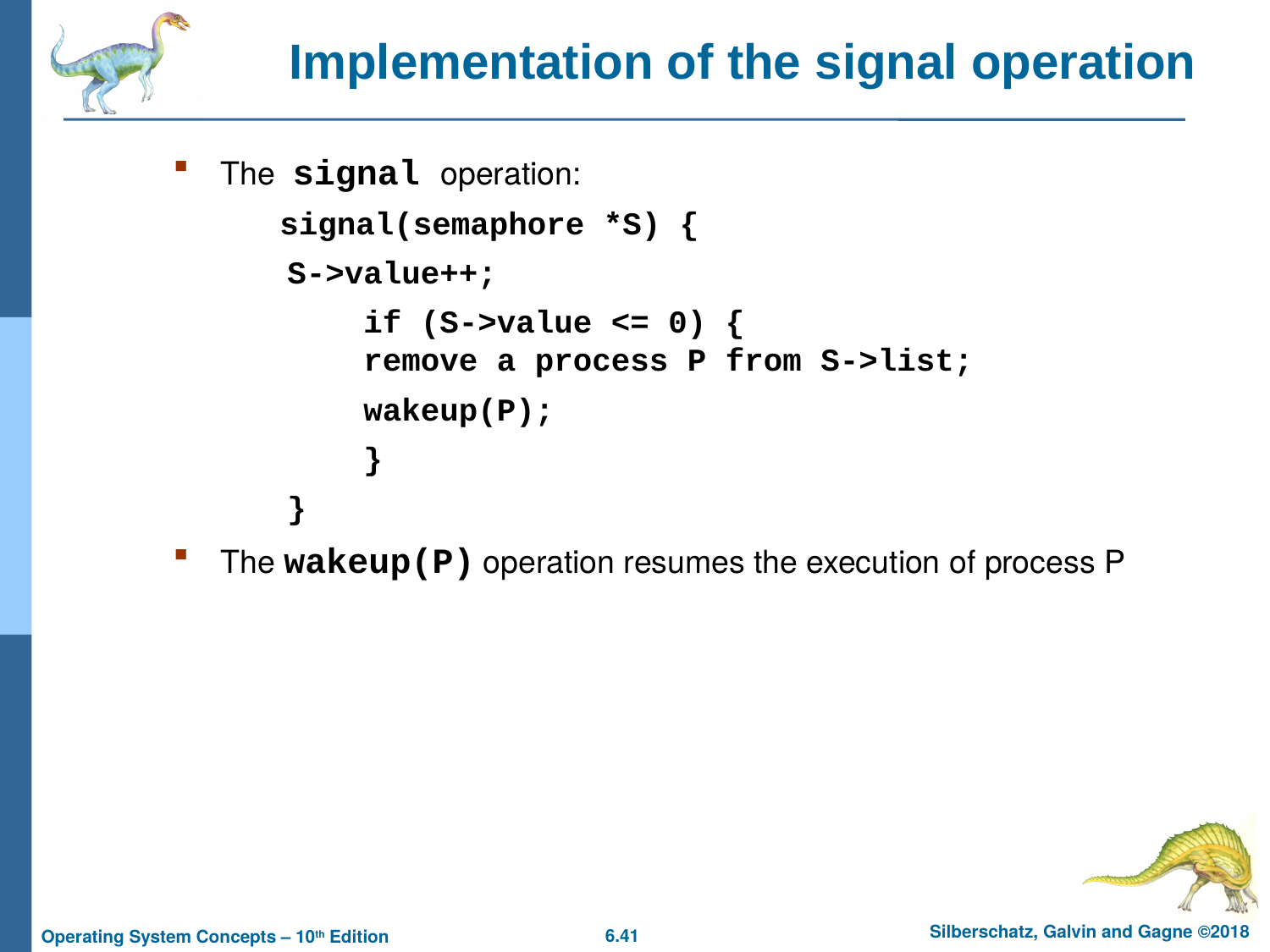

# Implementation of the signal operation
The  signal operation:
            signal(semaphore *S) {
      S->value++;
          if (S->value <= 0) {
          remove a process P from S->list;
          wakeup(P);
          }
      }
The wakeup(P) operation resumes the execution of process P